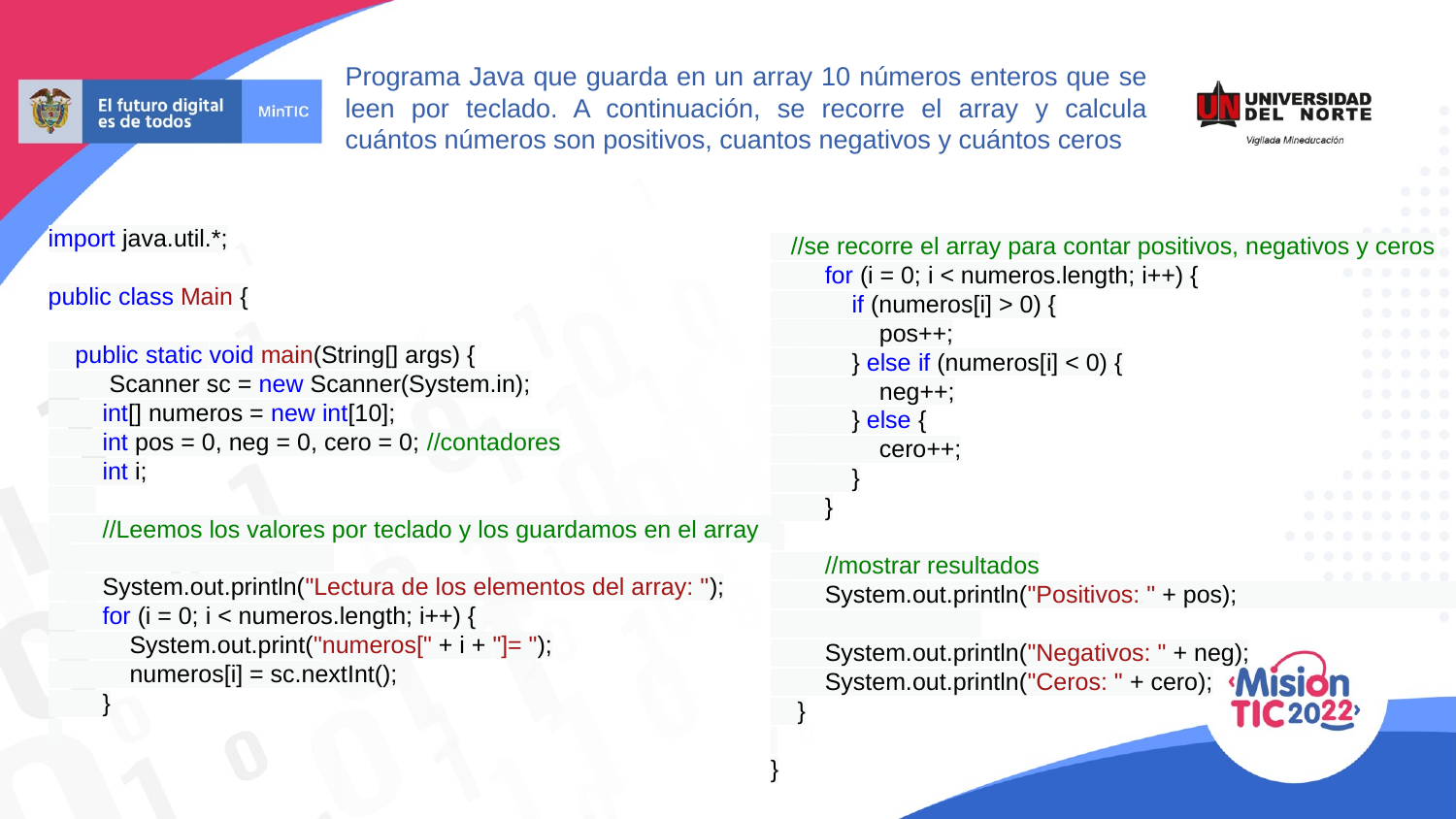

Programa Java que guarda en un array 10 números enteros que se leen por teclado. A continuación, se recorre el array y calcula cuántos números son positivos, cuantos negativos y cuántos ceros
import java.util.*;

public class Main {

    public static void main(String[] args) {
         Scanner sc = new Scanner(System.in);
        int[] numeros = new int[10];
        int pos = 0, neg = 0, cero = 0; //contadores
        int i;

        //Leemos los valores por teclado y los guardamos en el array
        System.out.println("Lectura de los elementos del array: ");
        for (i = 0; i < numeros.length; i++) {
            System.out.print("numeros[" + i + "]= ");
            numeros[i] = sc.nextInt();
        }

   //se recorre el array para contar positivos, negativos y ceros
        for (i = 0; i < numeros.length; i++) {
            if (numeros[i] > 0) {
                pos++;
            } else if (numeros[i] < 0) {
                neg++;
            } else {
                cero++;
            }
        }

        //mostrar resultados
        System.out.println("Positivos: " + pos);
        System.out.println("Negativos: " + neg);
        System.out.println("Ceros: " + cero);
    }

}